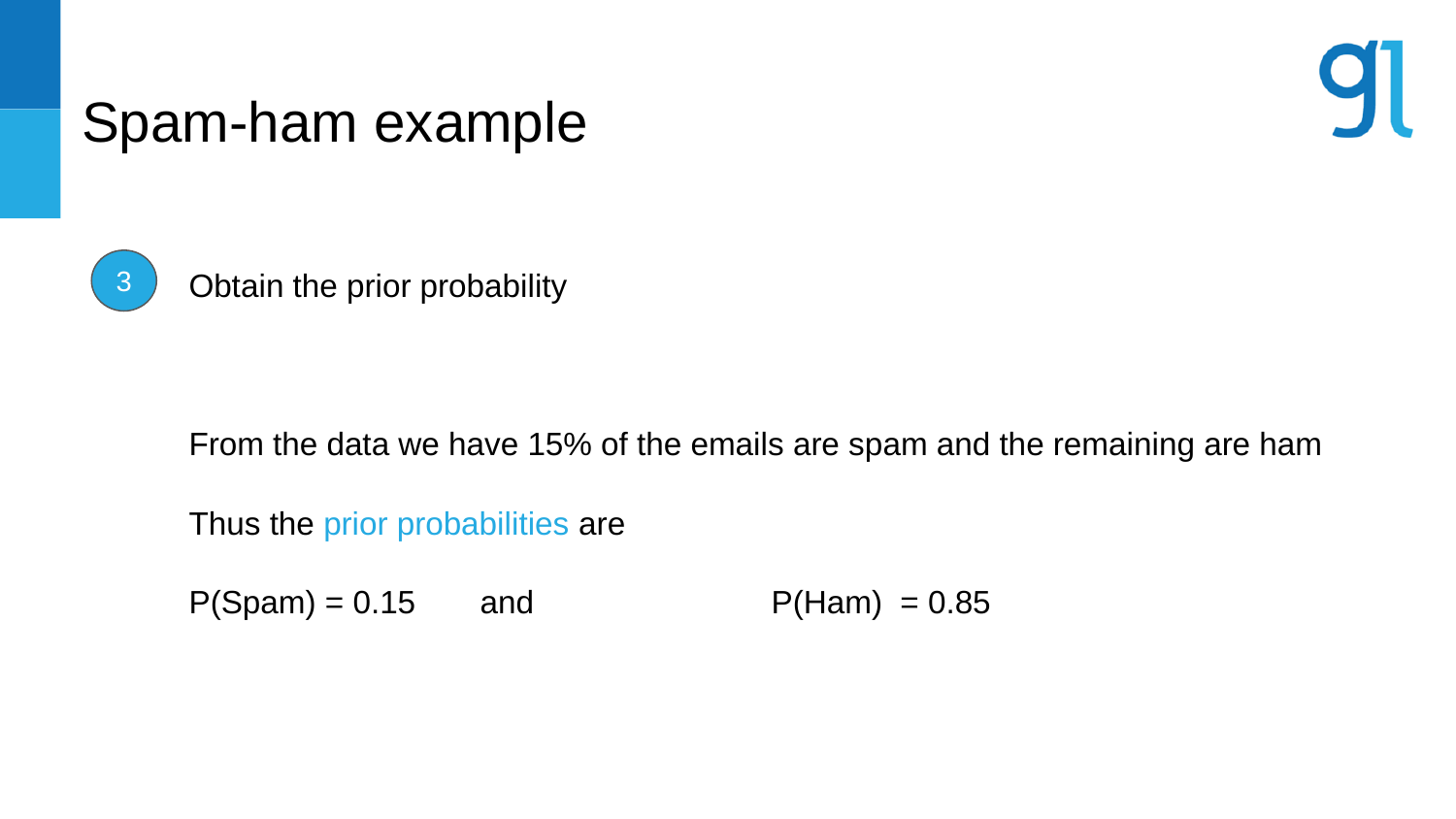

# Spam-ham example
3
Obtain the prior probability

From the data we have 15% of the emails are spam and the remaining are ham
Thus the prior probabilities are
P(Spam) = 0.15	and 		P(Ham)  = 0.85